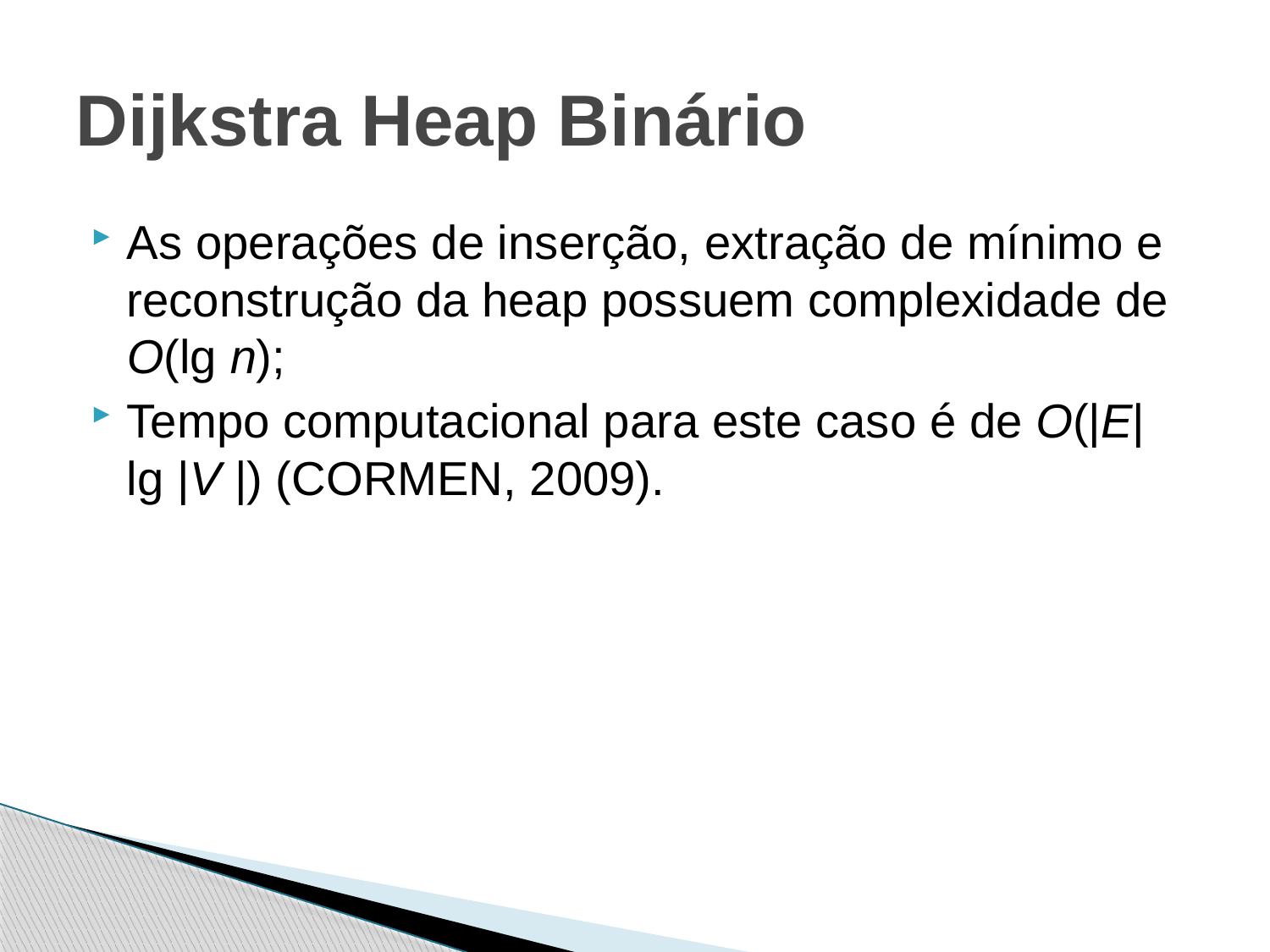

# Dijkstra Heap Binário
As operações de inserção, extração de mínimo e reconstrução da heap possuem complexidade de O(lg n);
Tempo computacional para este caso é de O(|E| lg |V |) (CORMEN, 2009).